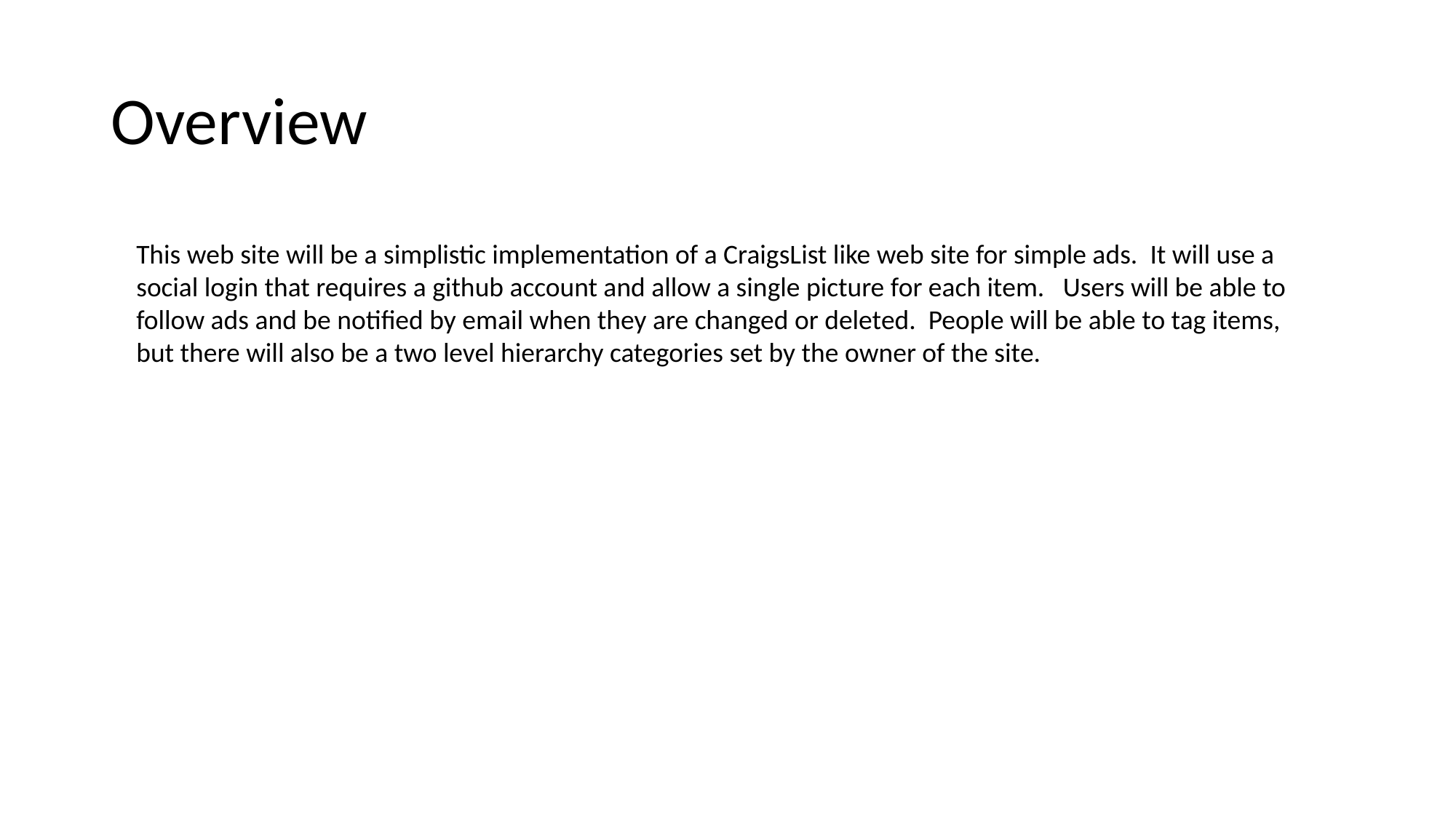

# Overview
This web site will be a simplistic implementation of a CraigsList like web site for simple ads.  It will use a social login that requires a github account and allow a single picture for each item.   Users will be able to follow ads and be notified by email when they are changed or deleted.  People will be able to tag items, but there will also be a two level hierarchy categories set by the owner of the site.